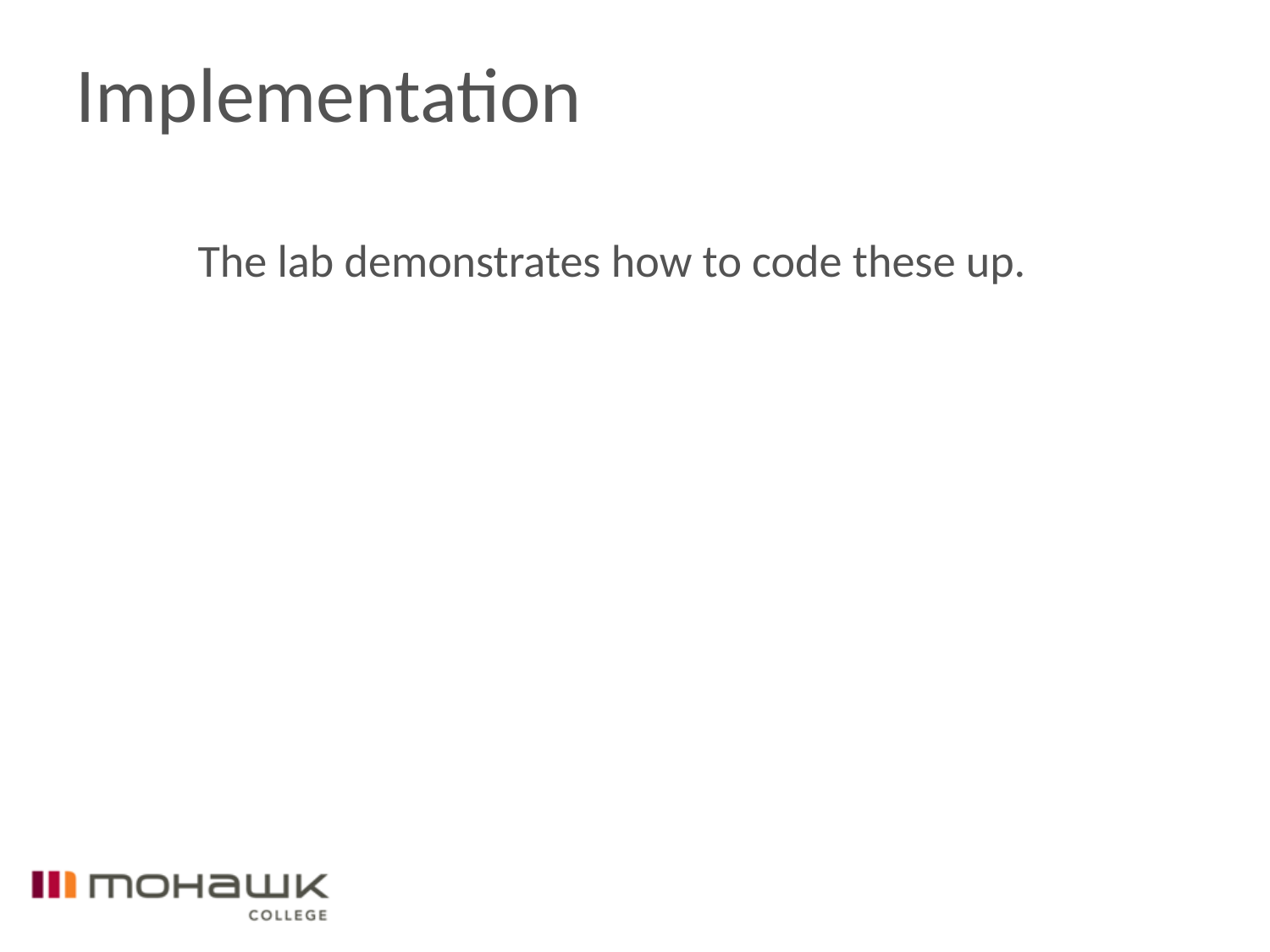

# Implementation
The lab demonstrates how to code these up.